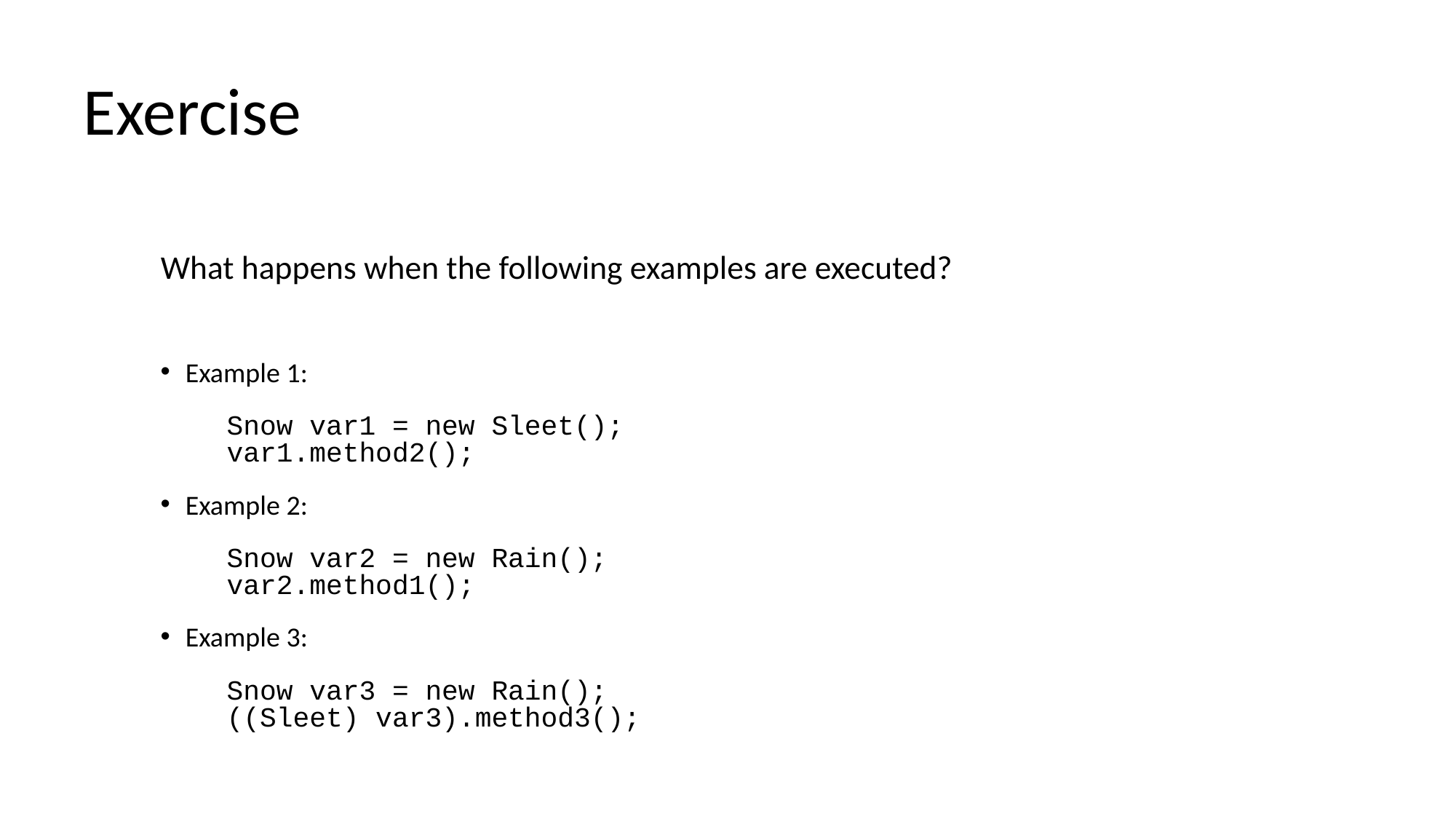

Exercise

What happens when the following examples are executed?

Example 1:

    Snow var1 = new Sleet();
    var1.method2();

Example 2:

    Snow var2 = new Rain();
    var2.method1();

Example 3:

    Snow var3 = new Rain();
    ((Sleet) var3).method3();